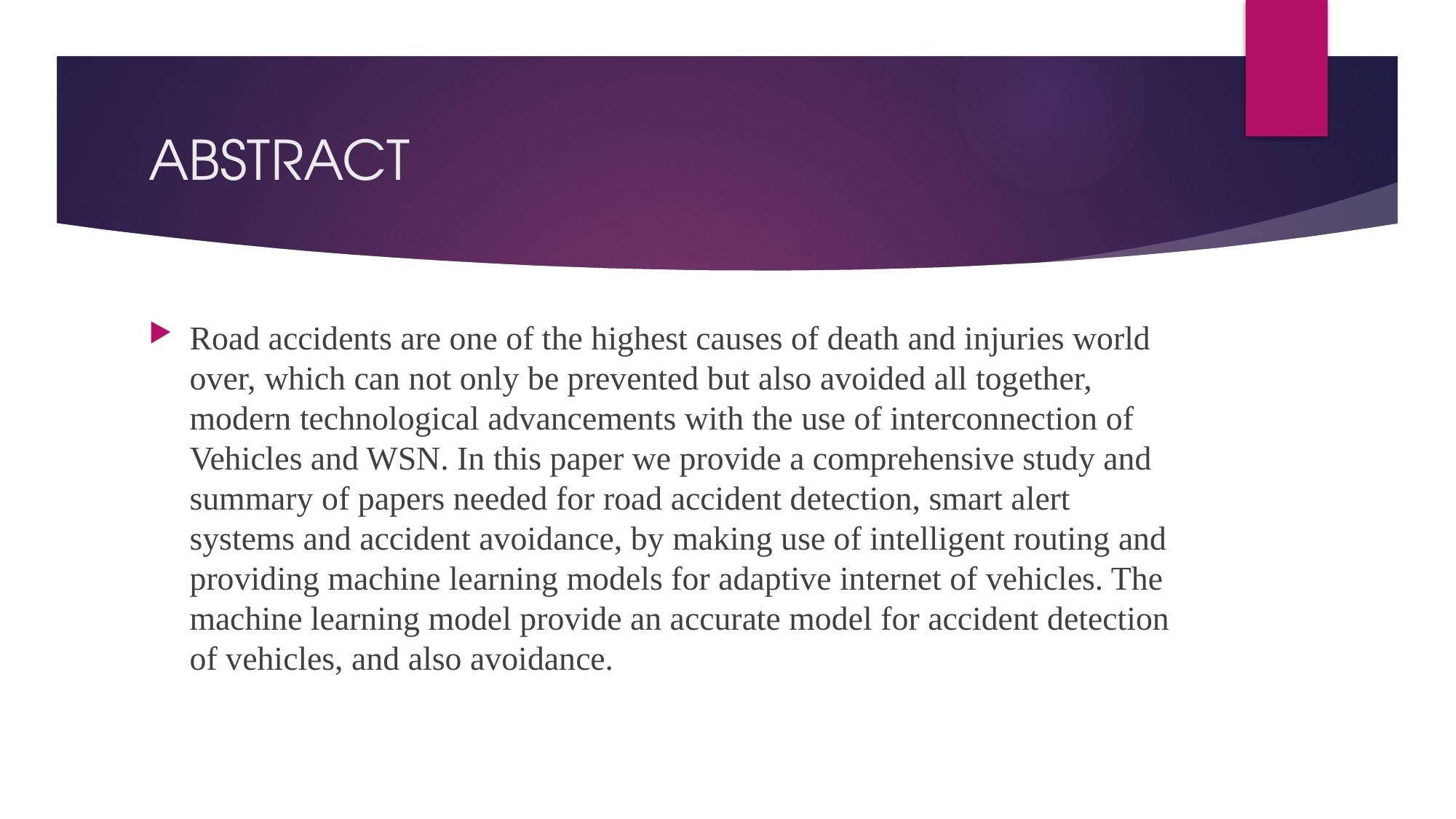

# ABSTRACT
Road accidents are one of the highest causes of death and injuries world over, which can not only be prevented but also avoided all together, modern technological advancements with the use of interconnection of Vehicles and WSN. In this paper we provide a comprehensive study and summary of papers needed for road accident detection, smart alert systems and accident avoidance, by making use of intelligent routing and providing machine learning models for adaptive internet of vehicles. The machine learning model provide an accurate model for accident detection of vehicles, and also avoidance.